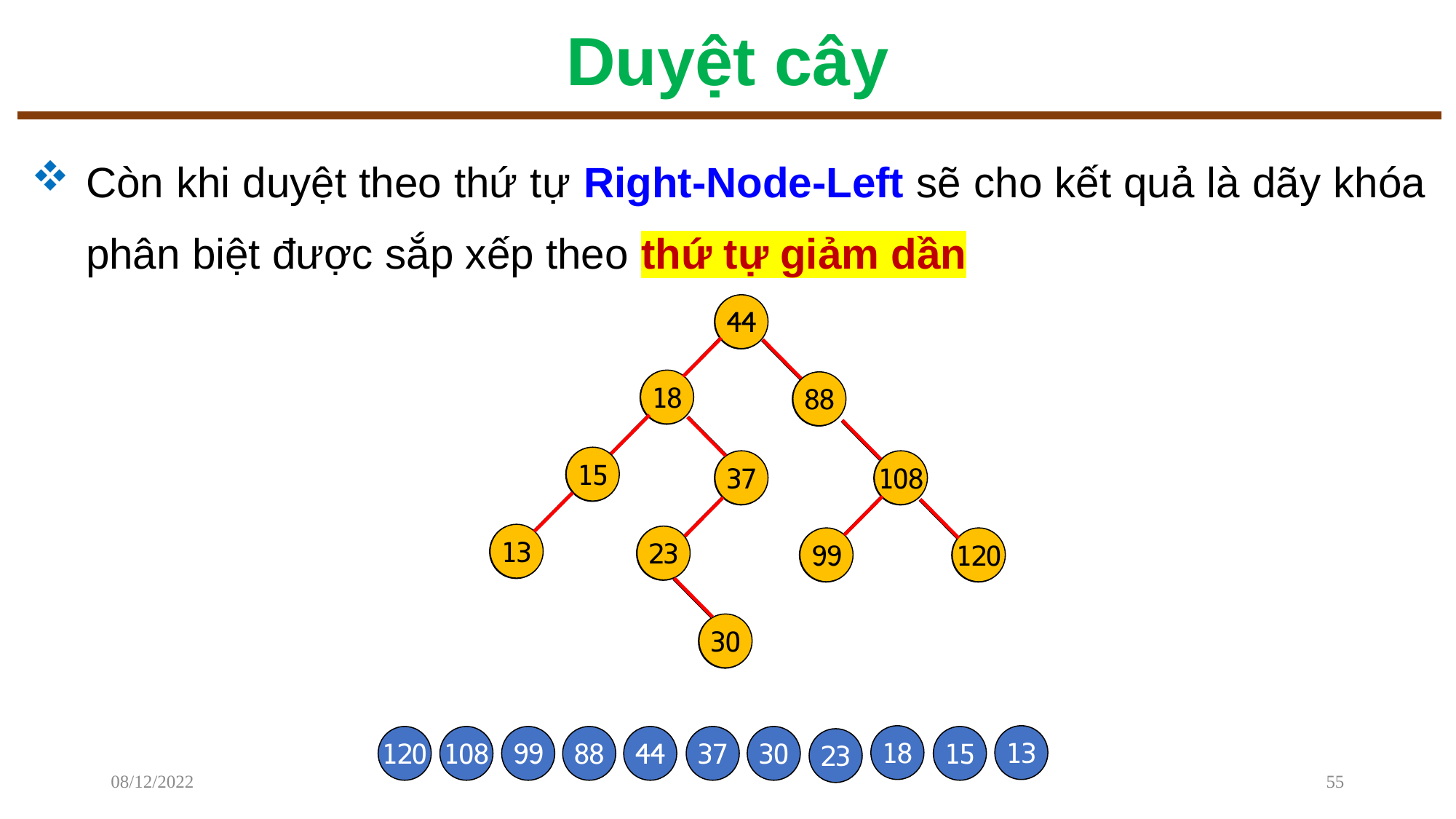

# Duyệt cây
Còn khi duyệt theo thứ tự Right-Node-Left sẽ cho kết quả là dãy khóa phân biệt được sắp xếp theo thứ tự giảm dần

44
44

18
88

15
37
108

13
23
99
120

30

18
88

15
37
108

13
23
99
120

30
18
13
15
37
30
88
44
99
108
120
23
08/12/2022
55